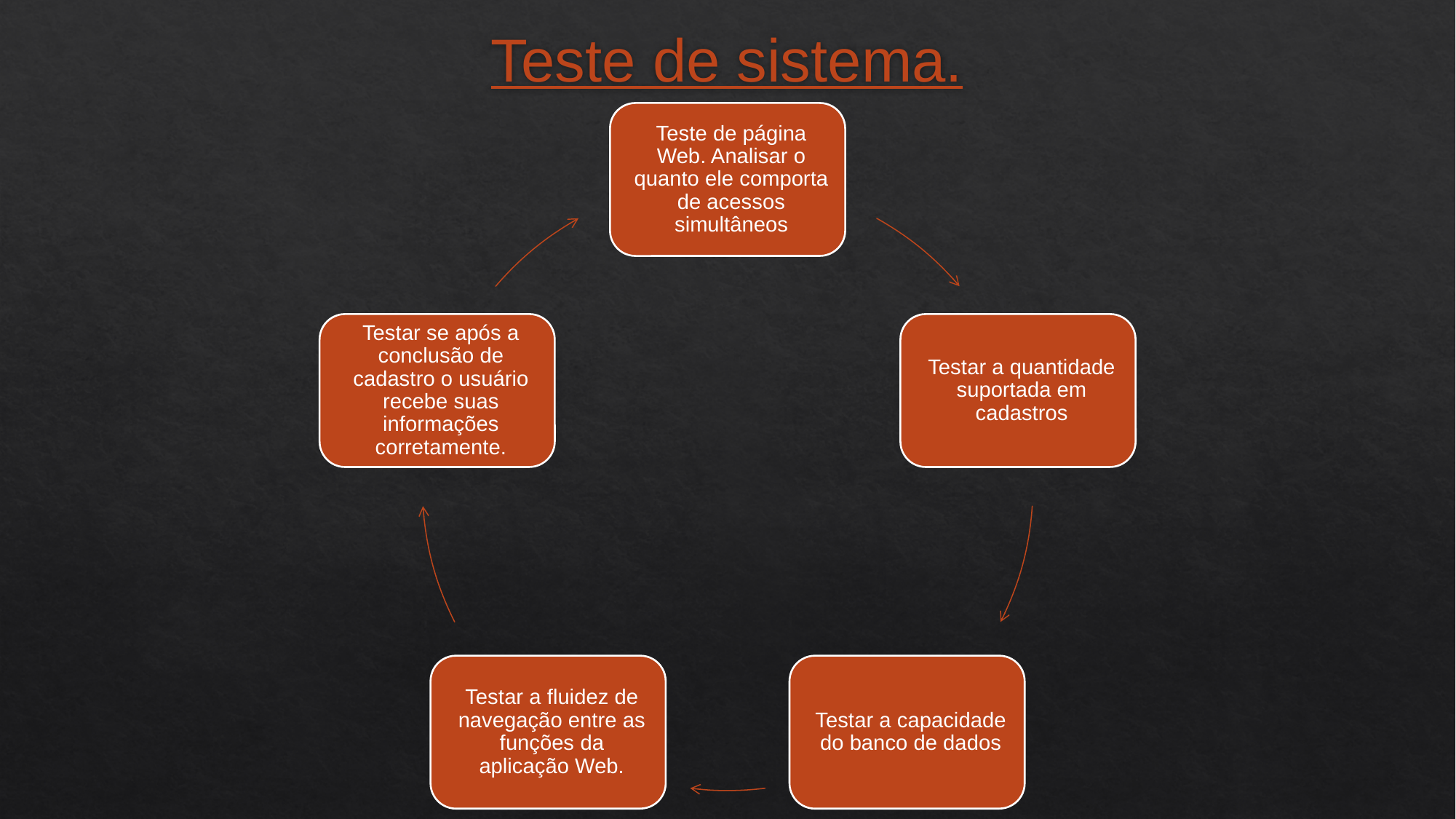

# Teste de sistema.
Teste de página Web. Analisar o quanto ele comporta de acessos simultâneos
Testar a quantidade suportada em cadastros
Testar a capacidade do banco de dados
Testar a fluidez de navegação entre as funções da aplicação Web.
Testar se após a conclusão de cadastro o usuário recebe suas informações corretamente.